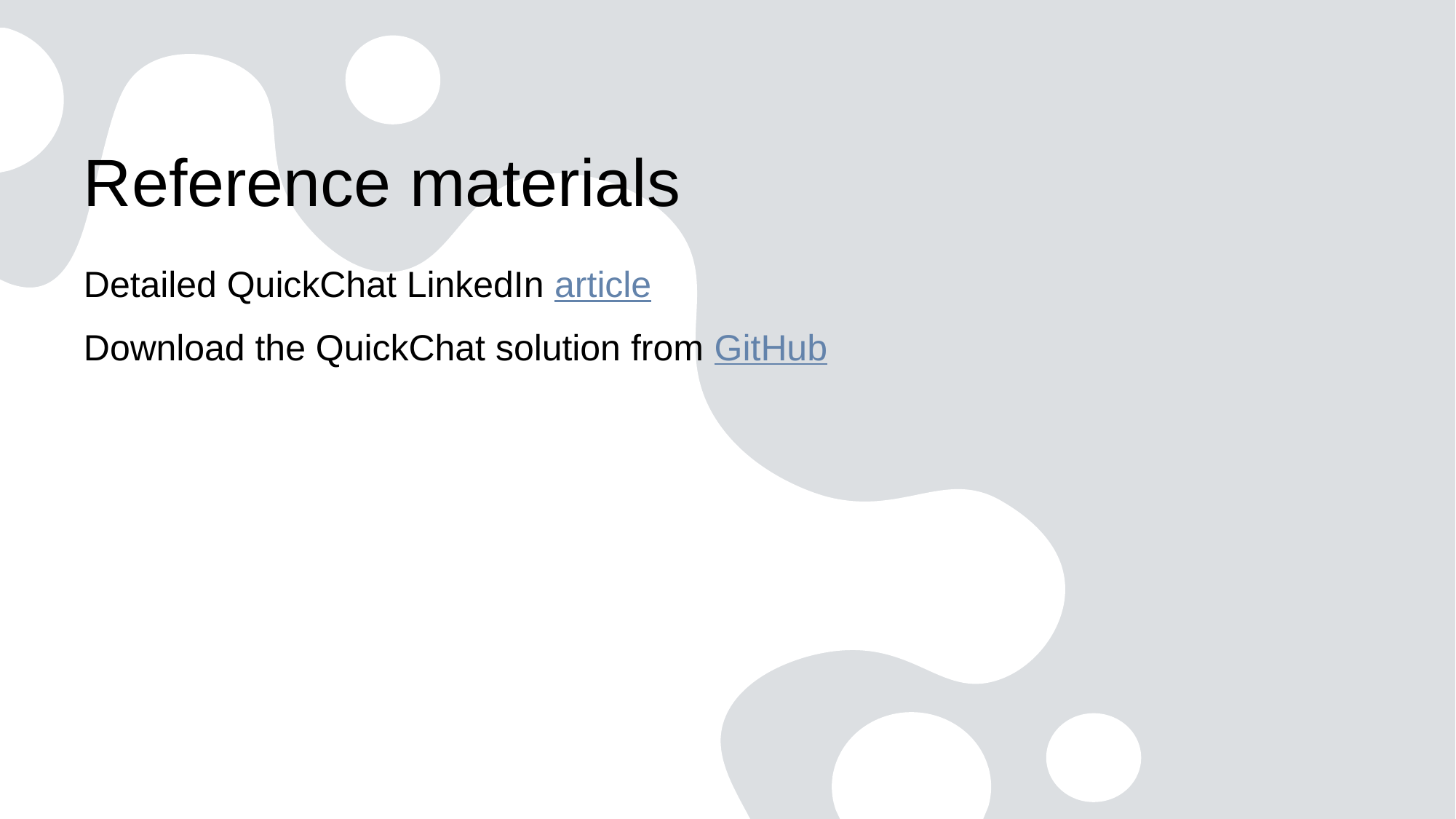

# Reference materials
Detailed QuickChat LinkedIn article
Download the QuickChat solution from GitHub